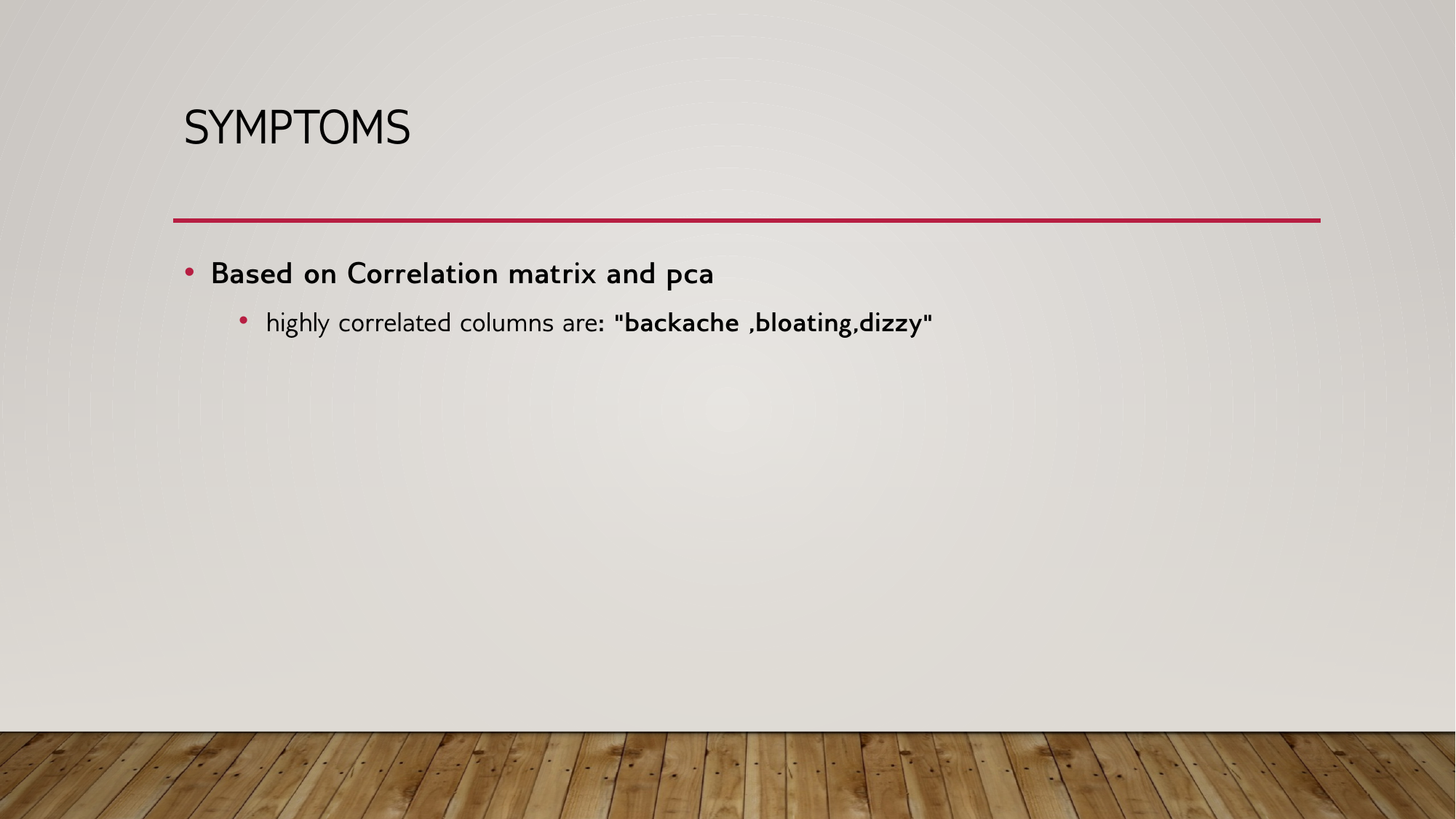

# symptoms
Based on Correlation matrix and pca
highly correlated columns are: "backache ,bloating,dizzy"